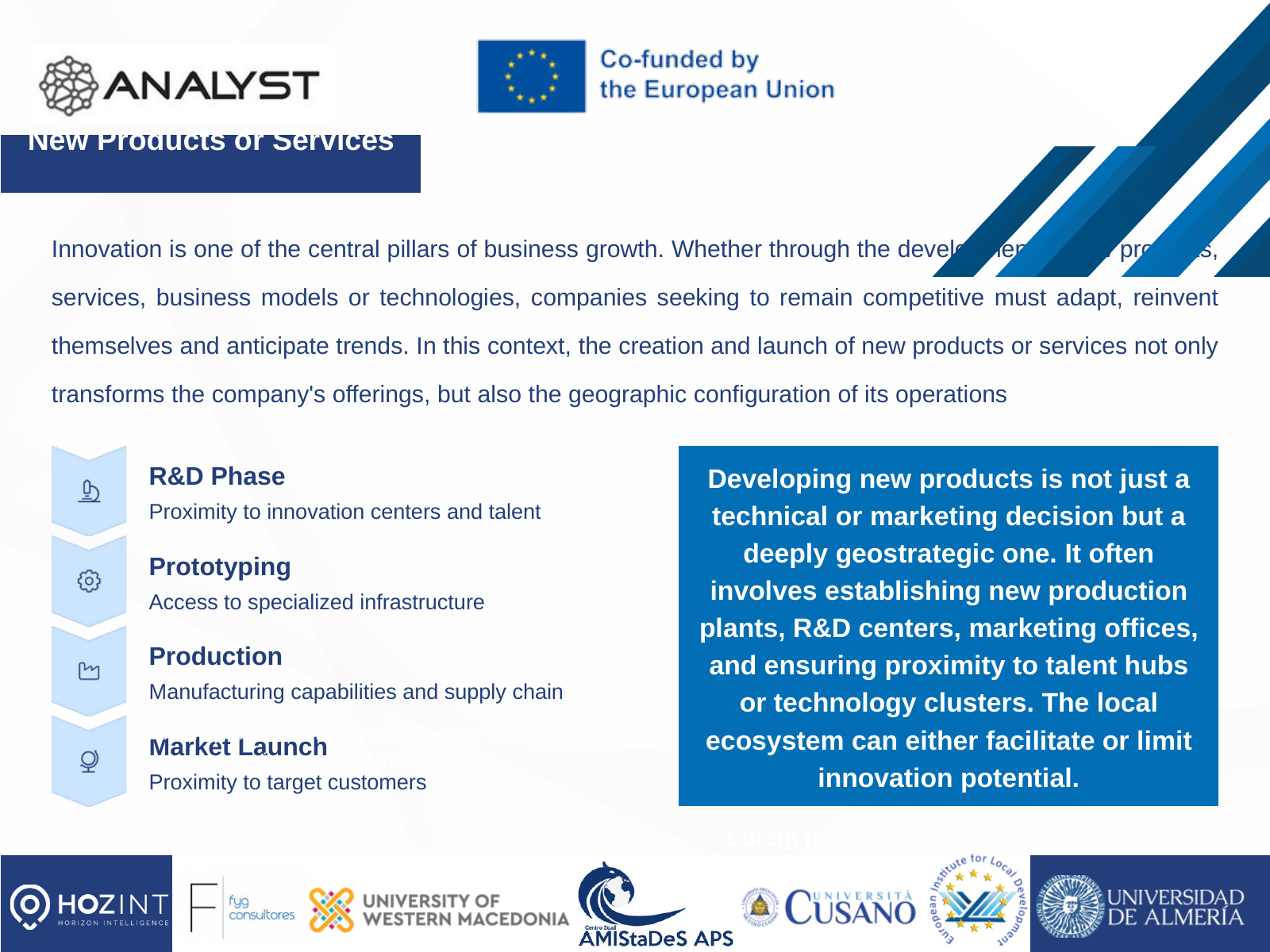

New Products or Services

Innovation is one of the central pillars of business growth. Whether through the development of new products, services, business models or technologies, companies seeking to remain competitive must adapt, reinvent themselves and anticipate trends. In this context, the creation and launch of new products or services not only transforms the company's offerings, but also the geographic configuration of its operations

R&D Phase

Proximity to innovation centers and talent

Prototyping

Access to specialized infrastructure

Production

Manufacturing capabilities and supply chain
Lorem ipsumLorem ipsumLorem ipsumLorem ipsumLorem ipsumLorem ipsumLorem

Market Launch

Proximity to target customers

Developing new products is not just a technical or marketing decision but a deeply geostrategic one. It often involves establishing new production plants, R&D centers, marketing offices, and ensuring proximity to talent hubs or technology clusters. The local ecosystem can either facilitate or limit innovation potential.
Lorem ipsum